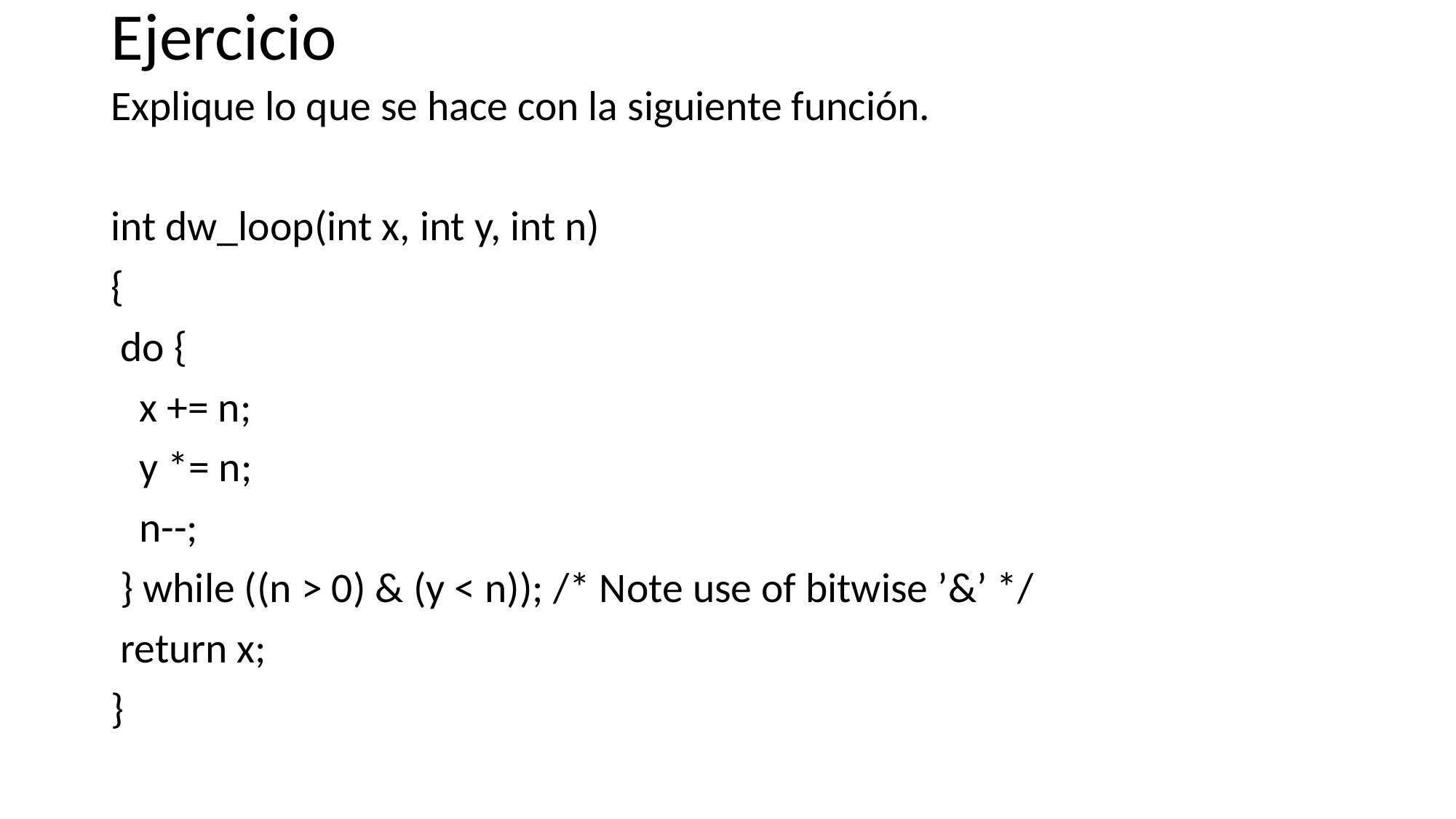

# Ejercicio
Explique lo que se hace con la siguiente función.

int dw_loop(int x, int y, int n)
{
 do {
   x += n;
   y *= n;
   n--;
 } while ((n > 0) & (y < n)); /* Note use of bitwise ’&’ */
 return x;
}